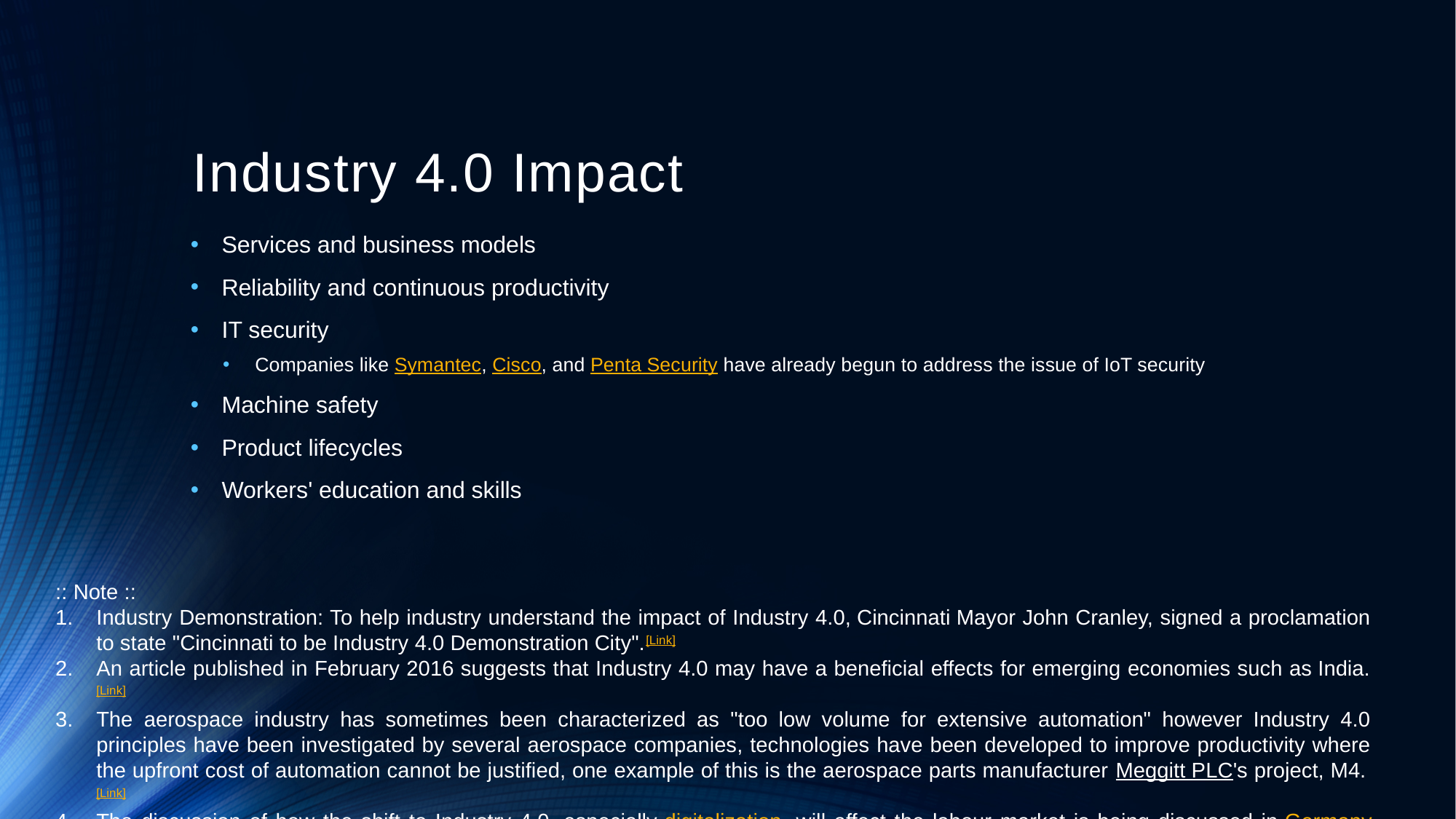

# Industry 4.0 Impact
Services and business models
Reliability and continuous productivity
IT security
Companies like Symantec, Cisco, and Penta Security have already begun to address the issue of IoT security
Machine safety
Product lifecycles
Workers' education and skills

:: Note ::
Industry Demonstration: To help industry understand the impact of Industry 4.0, Cincinnati Mayor John Cranley, signed a proclamation to state "Cincinnati to be Industry 4.0 Demonstration City".[Link]
An article published in February 2016 suggests that Industry 4.0 may have a beneficial effects for emerging economies such as India.[Link]
The aerospace industry has sometimes been characterized as "too low volume for extensive automation" however Industry 4.0 principles have been investigated by several aerospace companies, technologies have been developed to improve productivity where the upfront cost of automation cannot be justified, one example of this is the aerospace parts manufacturer Meggitt PLC's project, M4. [Link]
The discussion of how the shift to Industry 4.0, especially digitalization, will affect the labour market is being discussed in Germany under the topic of Work 4.0.[Link]